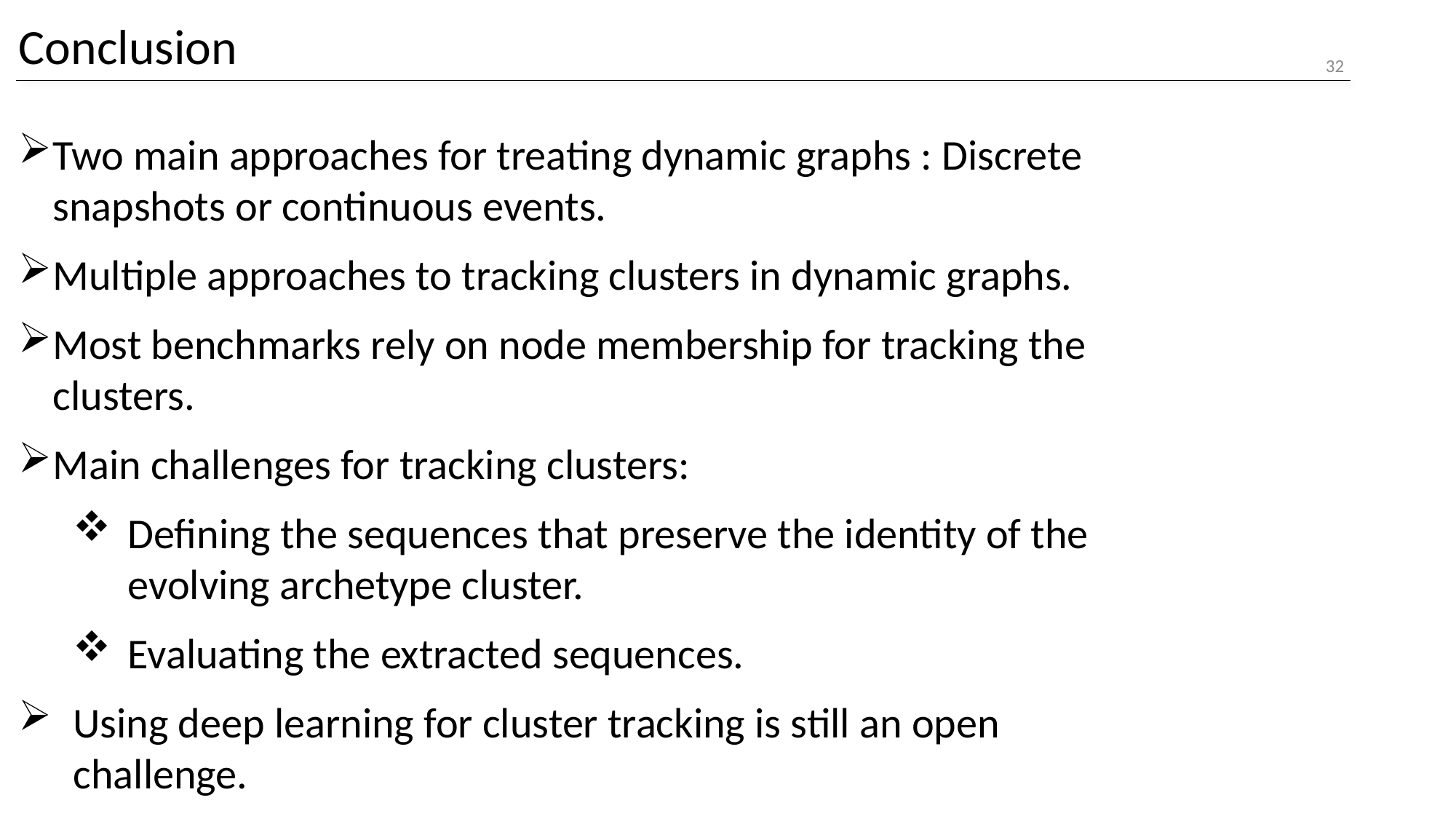

Conclusion
32
Two main approaches for treating dynamic graphs : Discrete snapshots or continuous events.
Multiple approaches to tracking clusters in dynamic graphs.
Most benchmarks rely on node membership for tracking the clusters.
Main challenges for tracking clusters:
Defining the sequences that preserve the identity of the evolving archetype cluster.
Evaluating the extracted sequences.
Using deep learning for cluster tracking is still an open challenge.